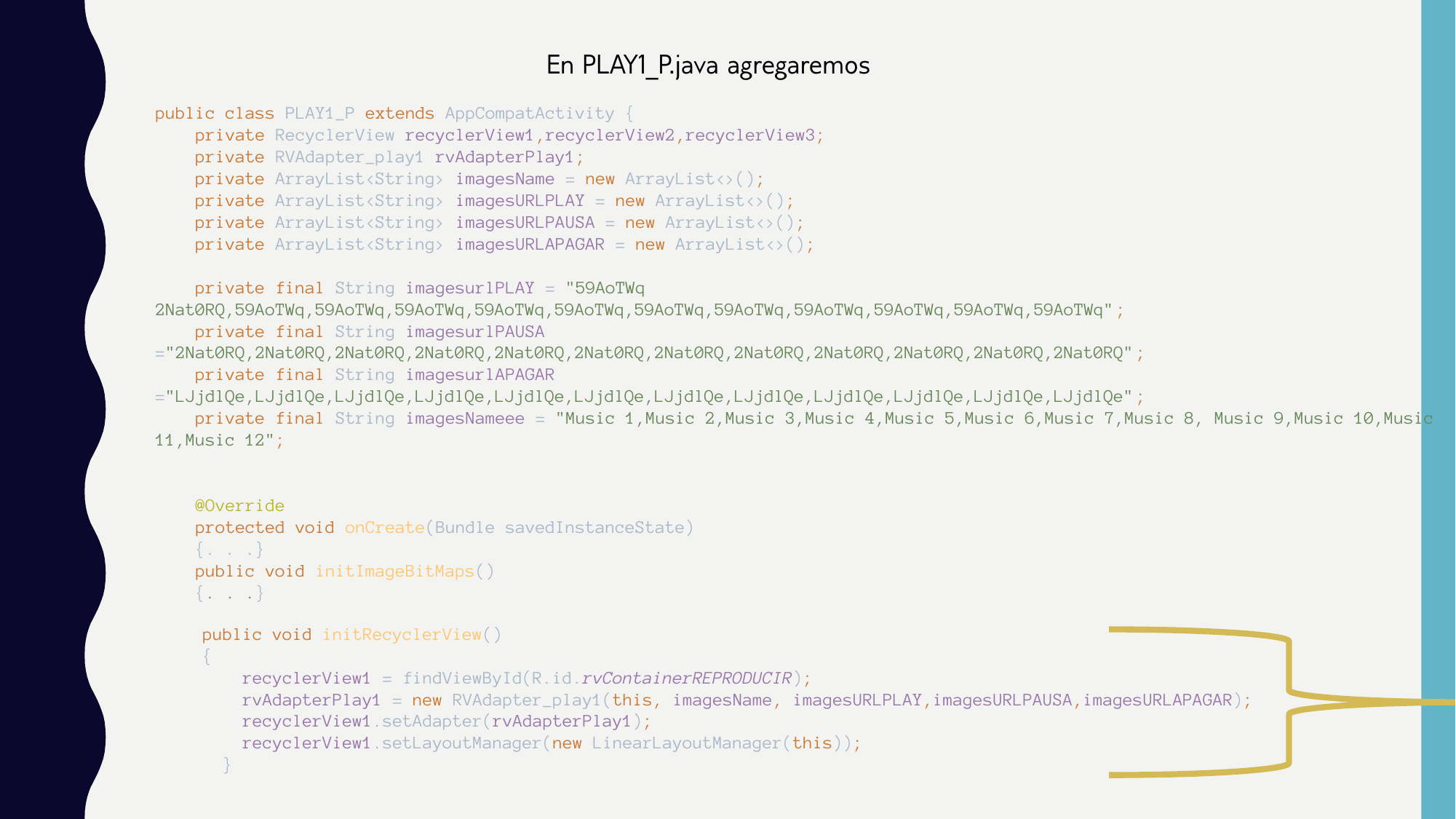

En PLAY1_P.java agregaremos
public class PLAY1_P extends AppCompatActivity {
    private RecyclerView recyclerView1,recyclerView2,recyclerView3;
    private RVAdapter_play1 rvAdapterPlay1;
    private ArrayList<String> imagesName = new ArrayList<>();
    private ArrayList<String> imagesURLPLAY = new ArrayList<>();
    private ArrayList<String> imagesURLPAUSA = new ArrayList<>();
    private ArrayList<String> imagesURLAPAGAR = new ArrayList<>();
    private final String imagesurlPLAY = "59AoTWq 2Nat0RQ,59AoTWq,59AoTWq,59AoTWq,59AoTWq,59AoTWq,59AoTWq,59AoTWq,59AoTWq,59AoTWq,59AoTWq,59AoTWq";
    private final String imagesurlPAUSA ="2Nat0RQ,2Nat0RQ,2Nat0RQ,2Nat0RQ,2Nat0RQ,2Nat0RQ,2Nat0RQ,2Nat0RQ,2Nat0RQ,2Nat0RQ,2Nat0RQ,2Nat0RQ";
    private final String imagesurlAPAGAR ="LJjdlQe,LJjdlQe,LJjdlQe,LJjdlQe,LJjdlQe,LJjdlQe,LJjdlQe,LJjdlQe,LJjdlQe,LJjdlQe,LJjdlQe,LJjdlQe";
    private final String imagesNameee = "Music 1,Music 2,Music 3,Music 4,Music 5,Music 6,Music 7,Music 8, Music 9,Music 10,Music 11,Music 12";
    @Override
    protected void onCreate(Bundle savedInstanceState)
    {. . .}
    public void initImageBitMaps()
    {. . .}

public void initRecyclerView()
{
    recyclerView1 = findViewById(R.id.rvContainerREPRODUCIR);
    rvAdapterPlay1 = new RVAdapter_play1(this, imagesName, imagesURLPLAY,imagesURLPAUSA,imagesURLAPAGAR);
    recyclerView1.setAdapter(rvAdapterPlay1);
    recyclerView1.setLayoutManager(new LinearLayoutManager(this));
  }